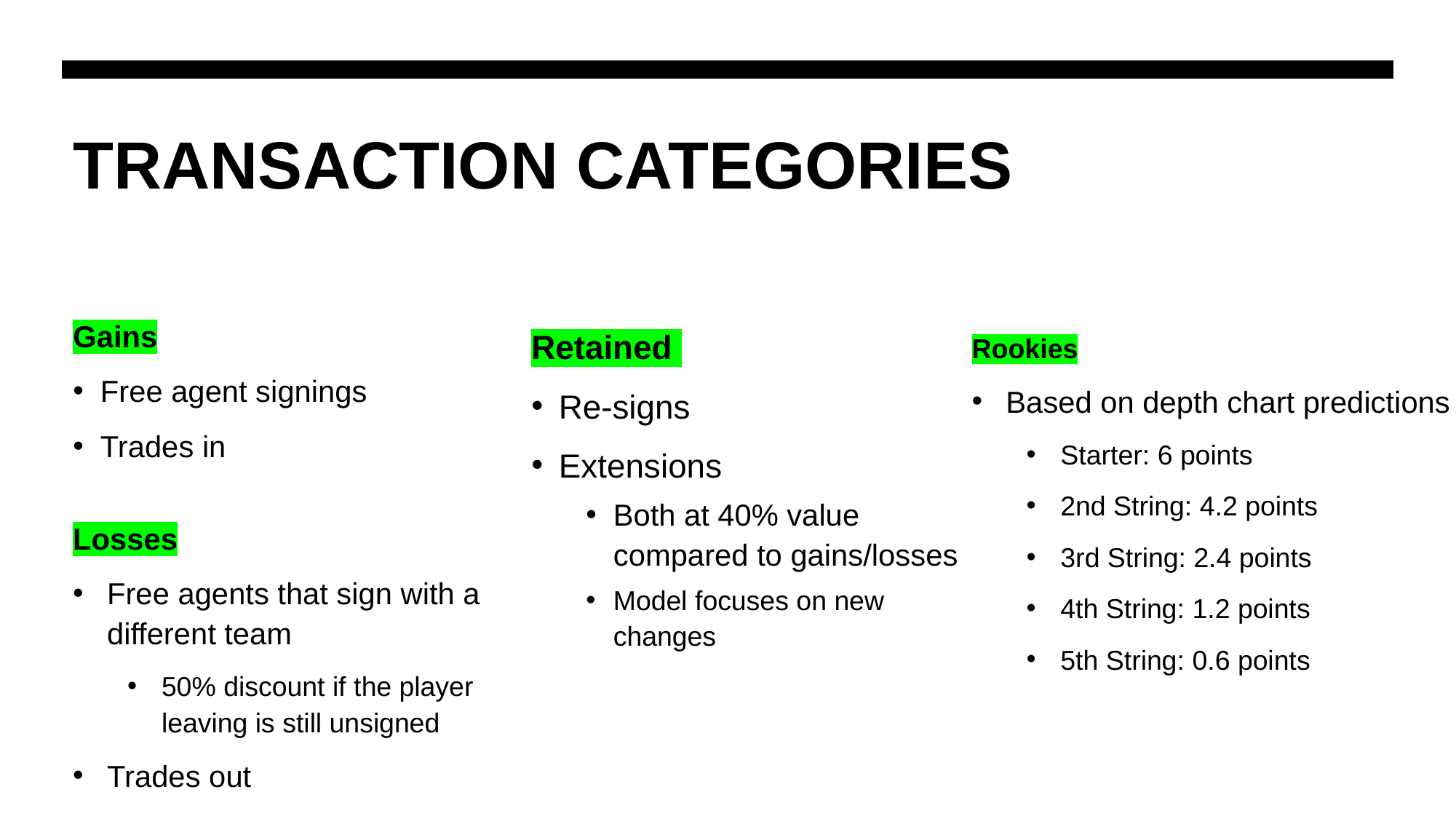

# TRANSACTION CATEGORIES
Gains
Free agent signings
Trades in
Retained
Re-signs
Extensions
Both at 40% value compared to gains/losses
Model focuses on new changes

Rookies
Based on depth chart predictions
Starter: 6 points
2nd String: 4.2 points
3rd String: 2.4 points
4th String: 1.2 points
5th String: 0.6 points

Losses
Free agents that sign with a different team
50% discount if the player leaving is still unsigned
Trades out